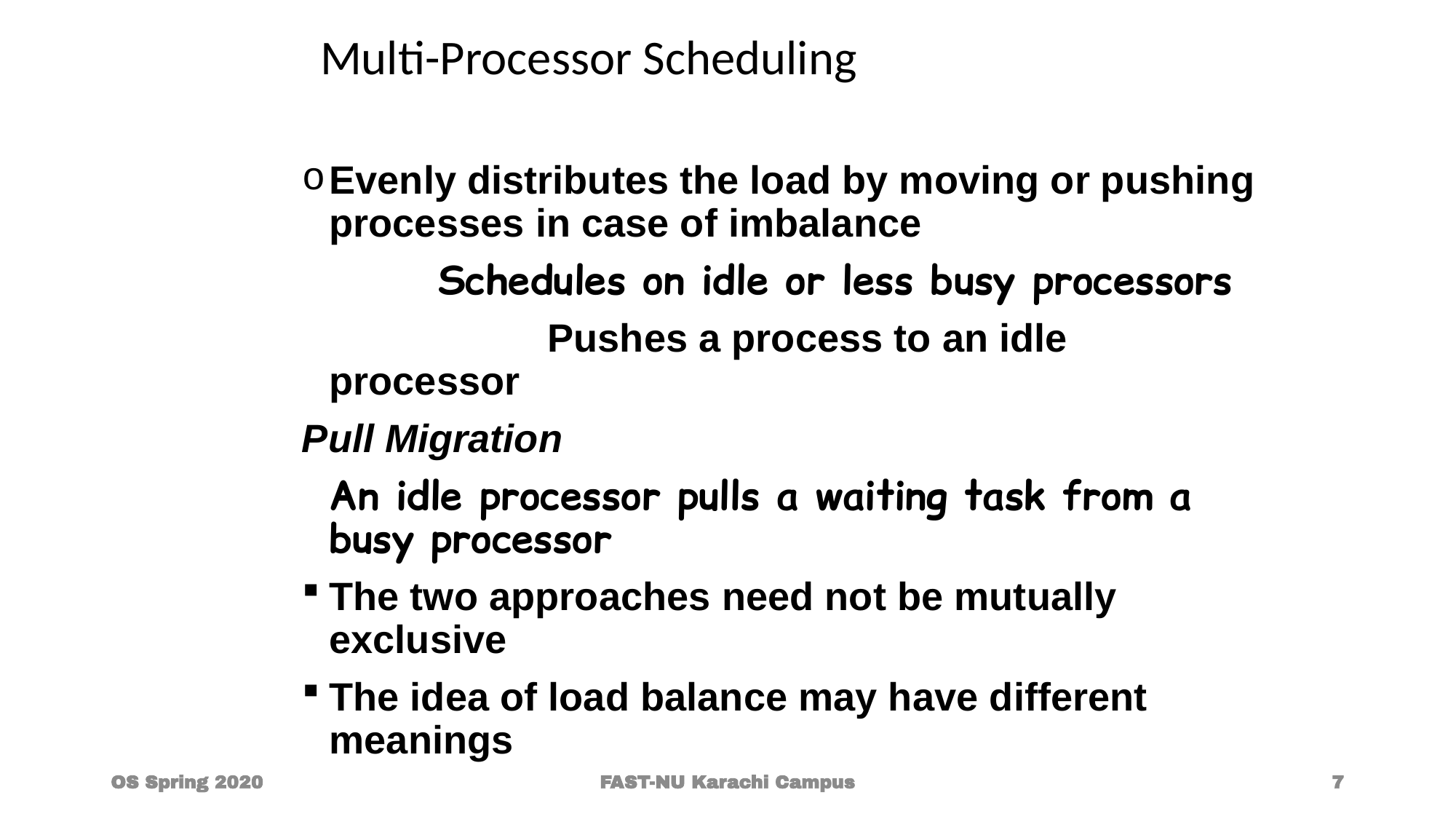

# Multi-Processor Scheduling
Evenly distributes the load by moving or pushing processes in case of imbalance
		Schedules on idle or less busy processors
			Pushes a process to an idle processor
Pull Migration
	An idle processor pulls a waiting task from a busy processor
The two approaches need not be mutually exclusive
The idea of load balance may have different meanings

OS Spring 2020
FAST-NU Karachi Campus
7